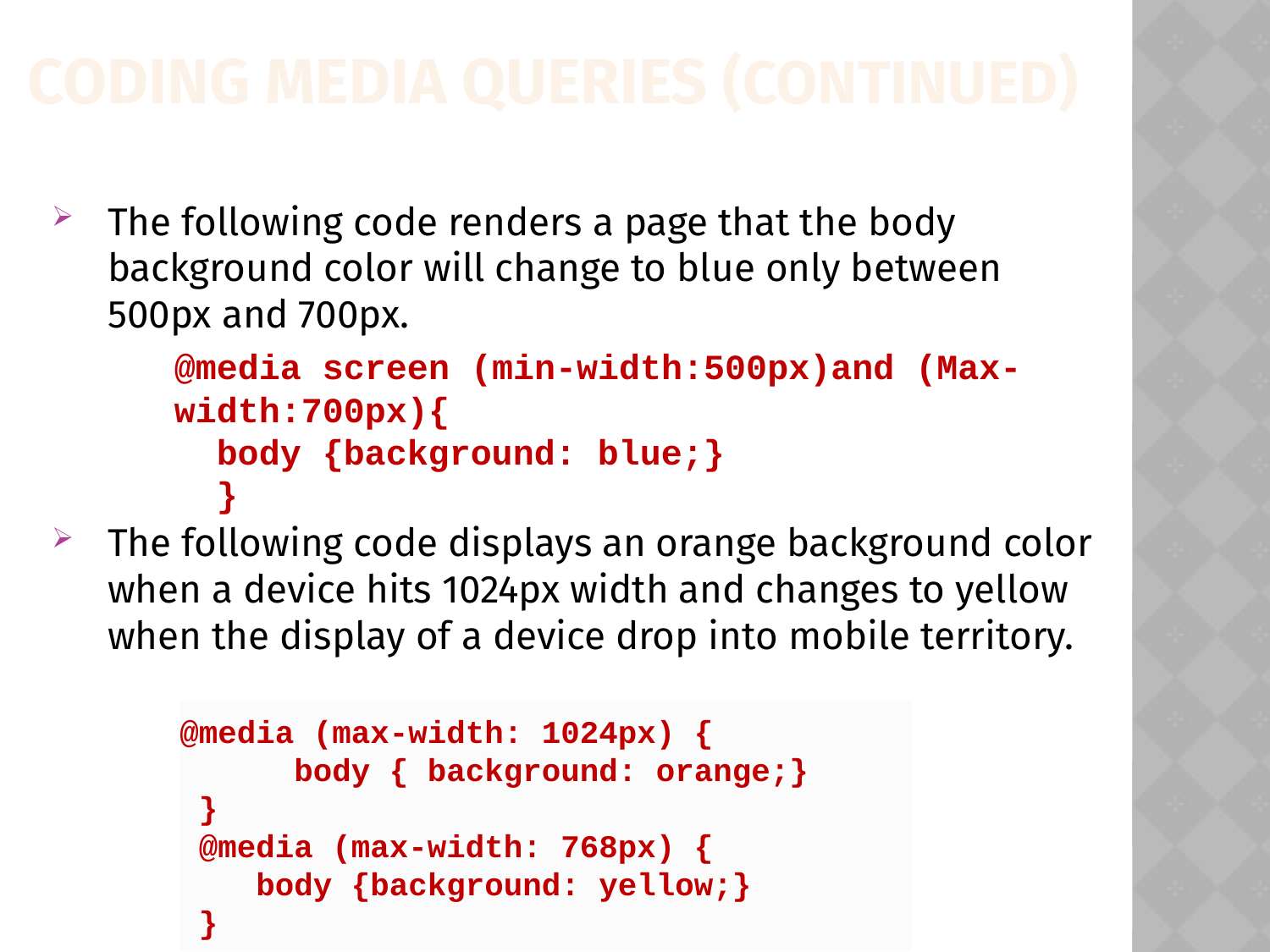

Coding Media Queries (Continued)
The following code renders a page that the body background color will change to blue only between 500px and 700px.

The following code displays an orange background color when a device hits 1024px width and changes to yellow when the display of a device drop into mobile territory.

@media screen (min-width:500px)and (Max-width:700px){
  body {background: blue;}
  }
@media (max-width: 1024px) {
      body { background: orange;}
 }
 @media (max-width: 768px) {
    body {background: yellow;}
 }